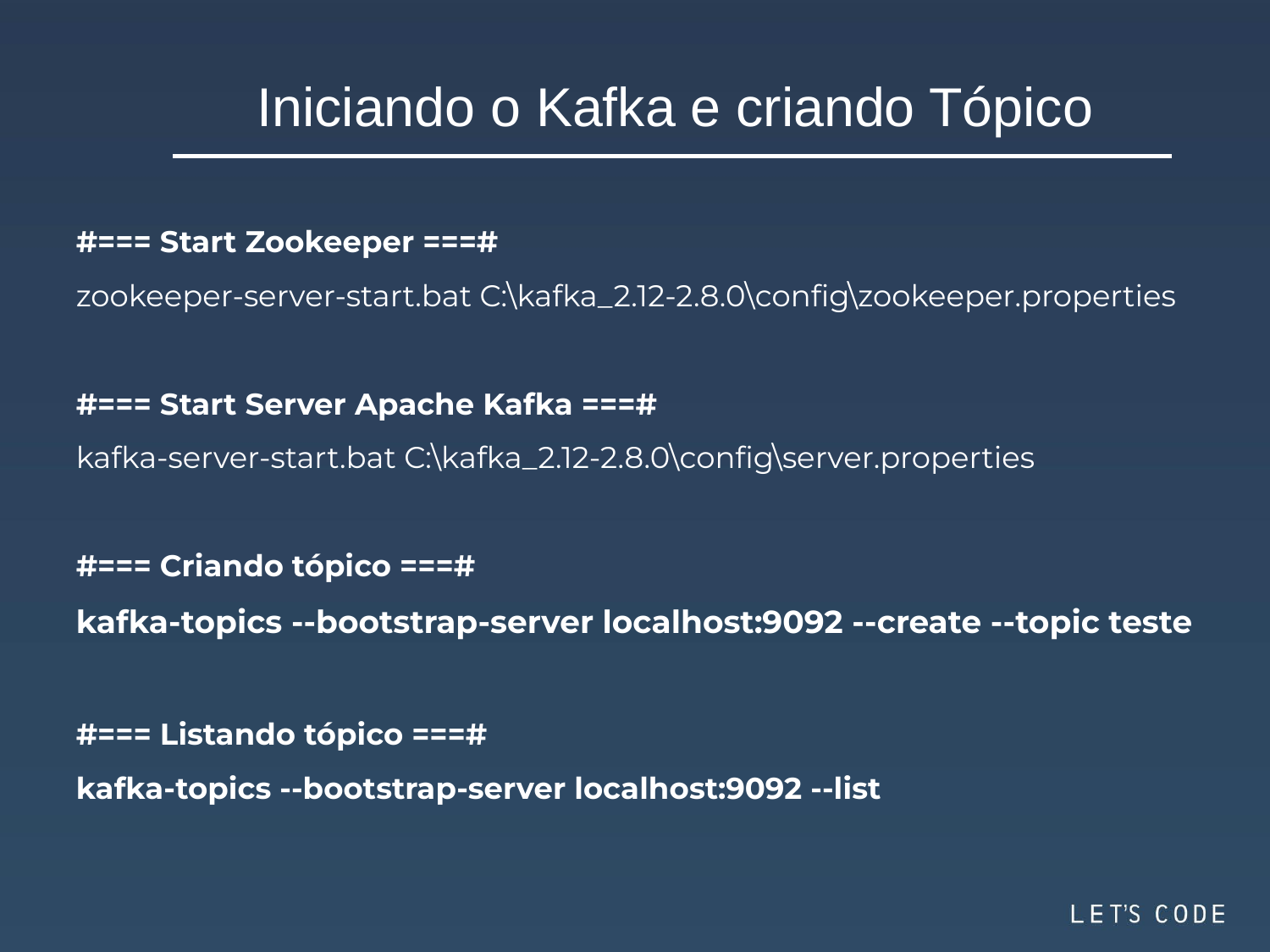

Iniciando o Kafka e criando Tópico
#=== Start Zookeeper ===#
zookeeper-server-start.bat C:\kafka_2.12-2.8.0\config\zookeeper.properties

#=== Start Server Apache Kafka ===#
kafka-server-start.bat C:\kafka_2.12-2.8.0\config\server.properties

#=== Criando tópico ===#
kafka-topics --bootstrap-server localhost:9092 --create --topic teste

#=== Listando tópico ===#
kafka-topics --bootstrap-server localhost:9092 --list